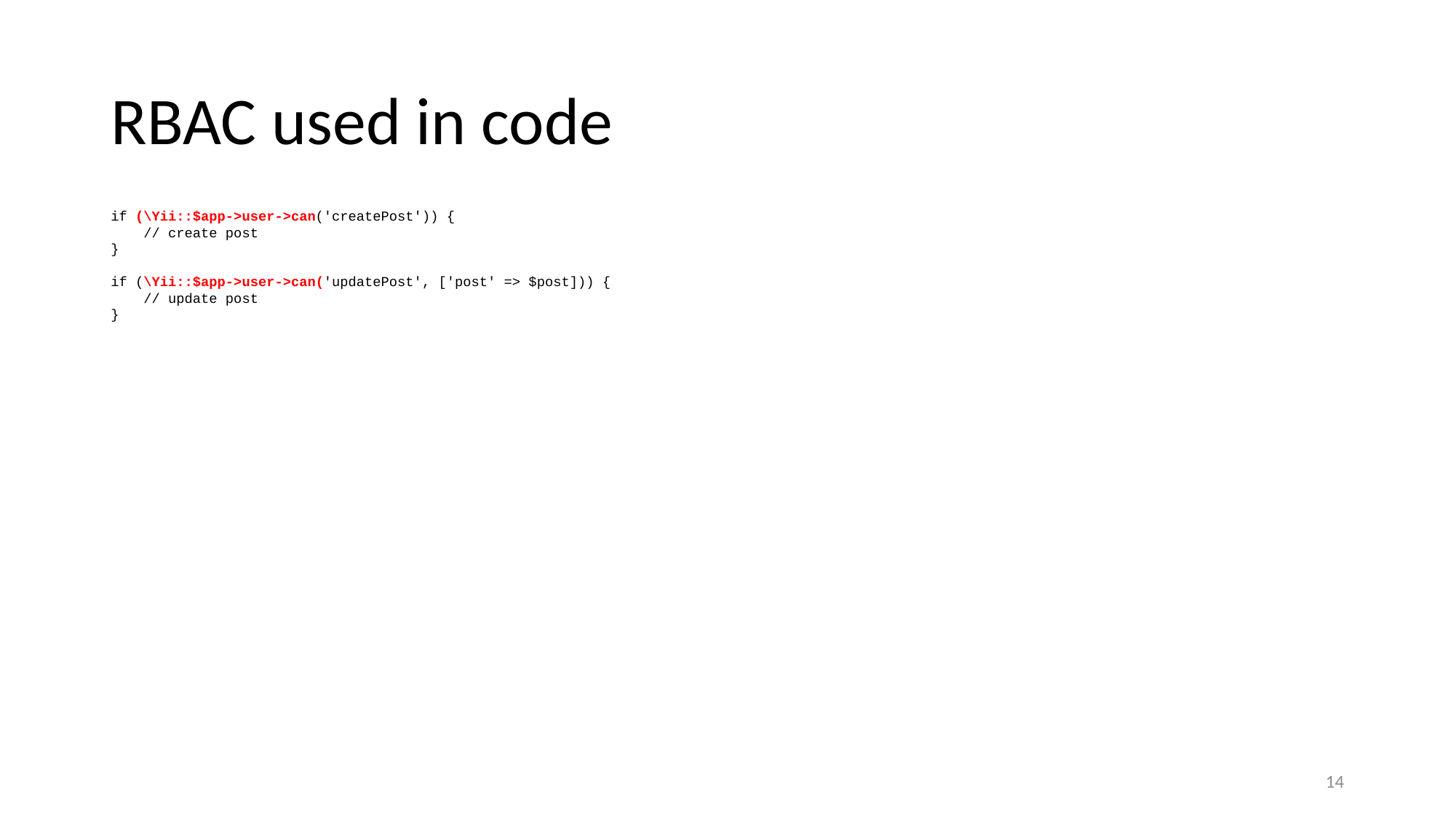

# RBAC used in code
if (\Yii::$app->user->can('createPost')) {
    // create post
}

if (\Yii::$app->user->can('updatePost', ['post' => $post])) {
    // update post
}
14